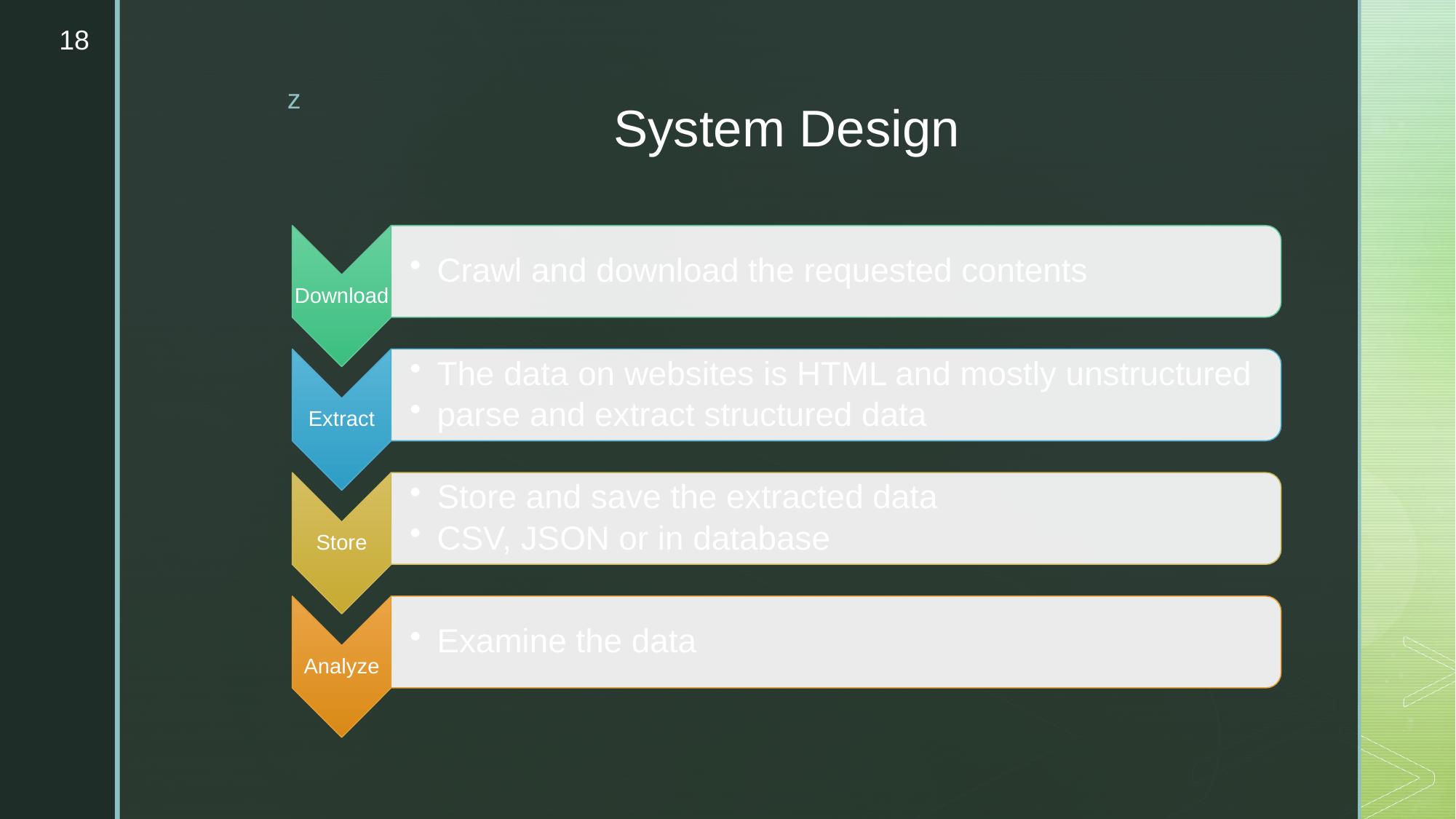

18
# System Design
Download
Crawl and download the requested contents
Extract
The data on websites is HTML and mostly unstructured
parse and extract structured data
Store
Store and save the extracted data
CSV, JSON or in database
Analyze
Examine the data